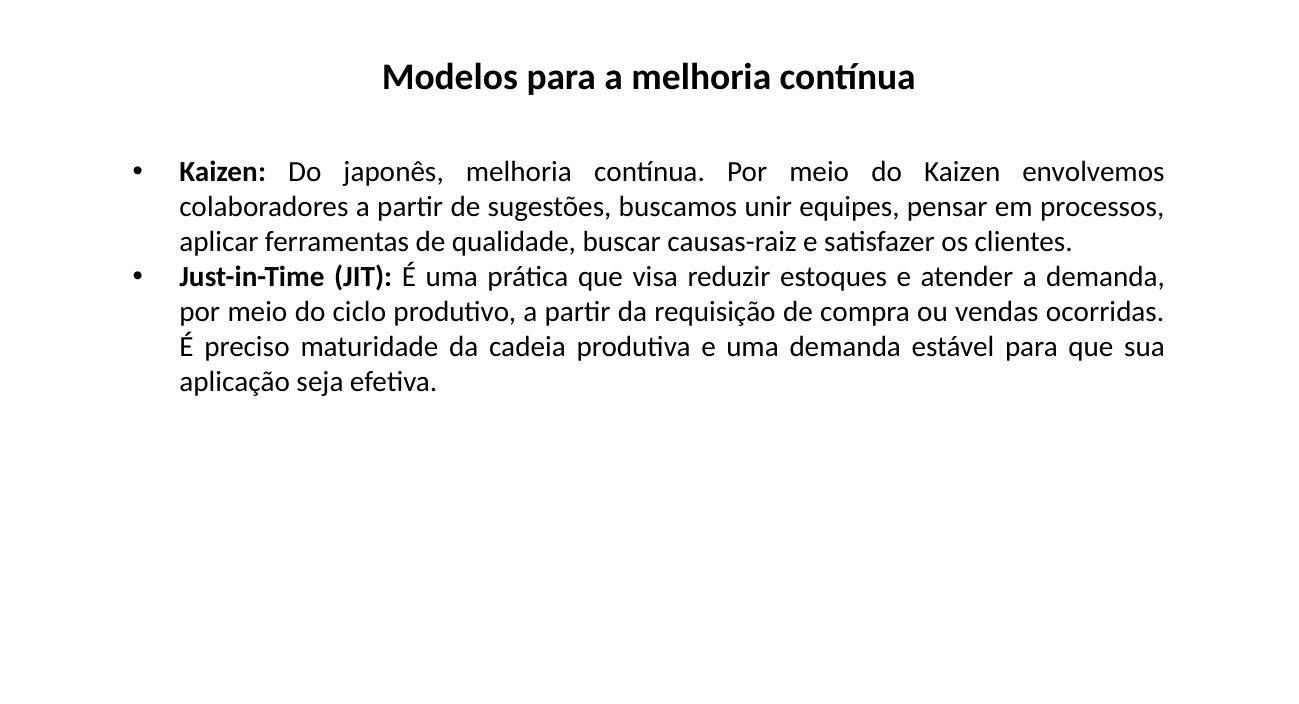

Modelos para a melhoria contínua
Kaizen: Do japonês, melhoria contínua. Por meio do Kaizen envolvemos colaboradores a partir de sugestões, buscamos unir equipes, pensar em processos, aplicar ferramentas de qualidade, buscar causas-raiz e satisfazer os clientes.
Just-in-Time (JIT): É uma prática que visa reduzir estoques e atender a demanda, por meio do ciclo produtivo, a partir da requisição de compra ou vendas ocorridas. É preciso maturidade da cadeia produtiva e uma demanda estável para que sua aplicação seja efetiva.
EXEMLO